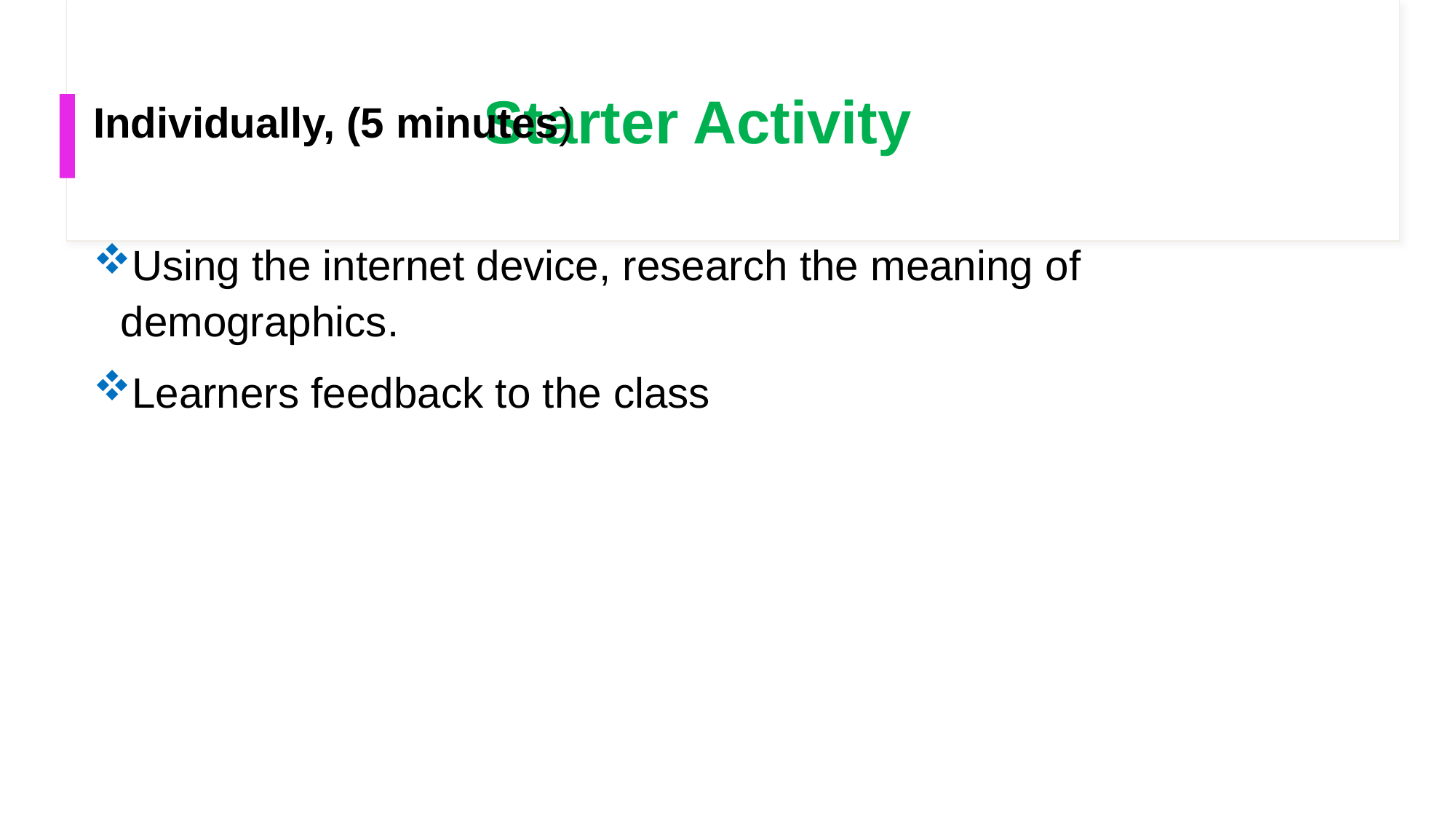

# Starter Activity
Individually, (5 minutes)

Using the internet device, research the meaning of demographics.
Learners feedback to the class